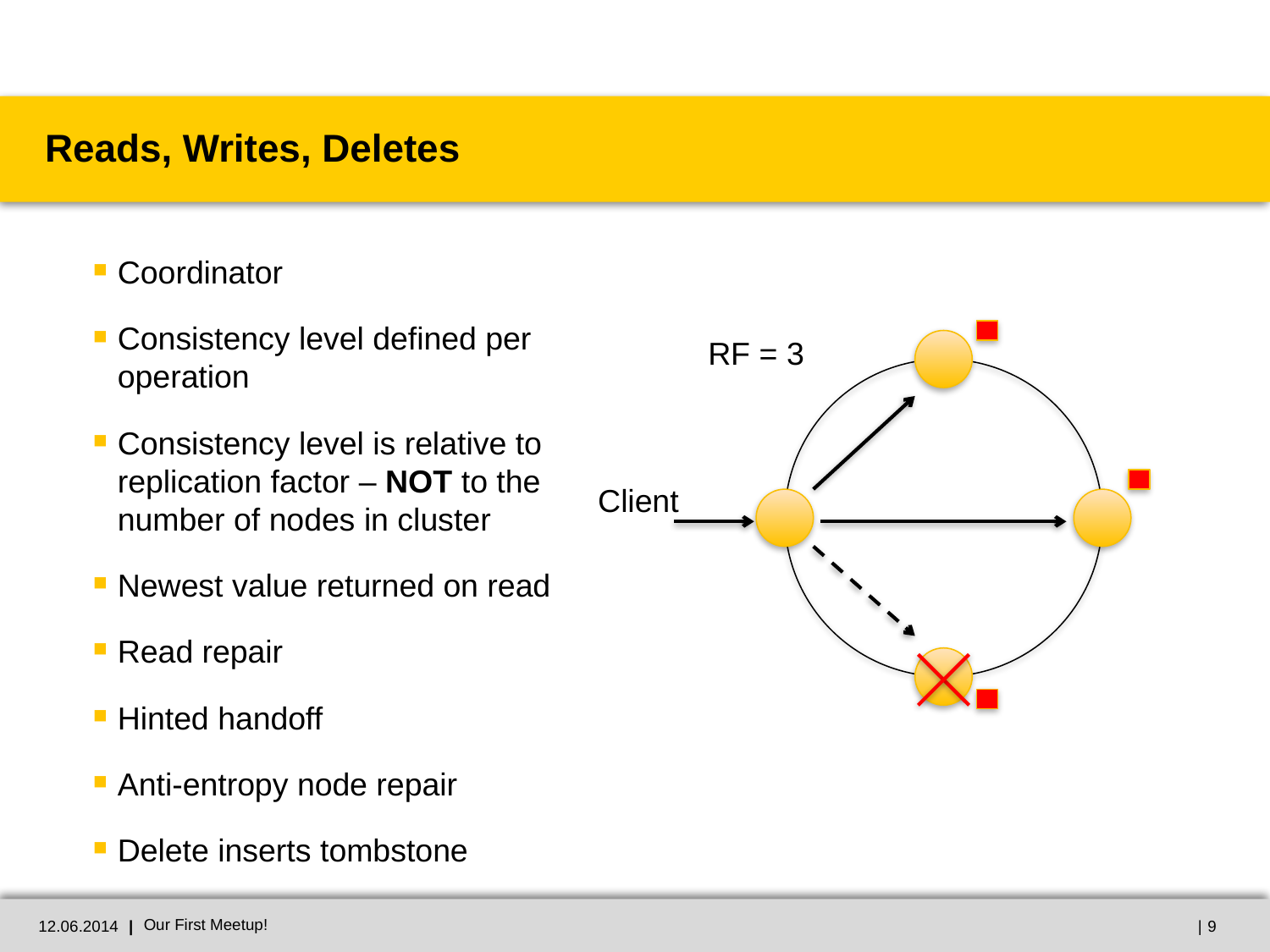

# Reads, Writes, Deletes
Coordinator
Consistency level defined per operation
Consistency level is relative to replication factor – NOT to the number of nodes in cluster
Newest value returned on read
Read repair
Hinted handoff
Anti-entropy node repair
Delete inserts tombstone

RF = 3

Client

12.06.2014